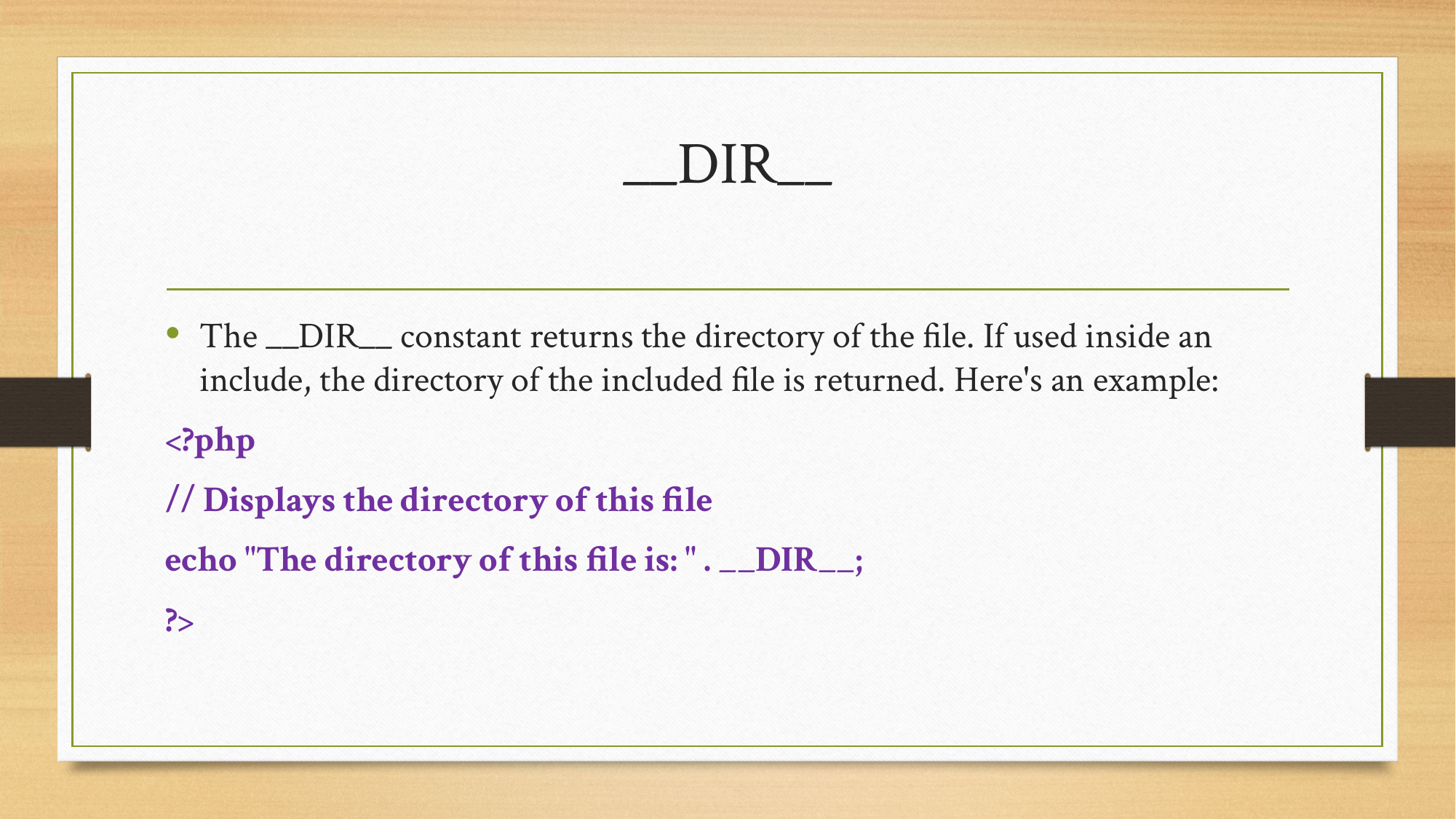

# __DIR__
The __DIR__ constant returns the directory of the file. If used inside an include, the directory of the included file is returned. Here's an example:
<?php
// Displays the directory of this file
echo "The directory of this file is: " . __DIR__;
?>